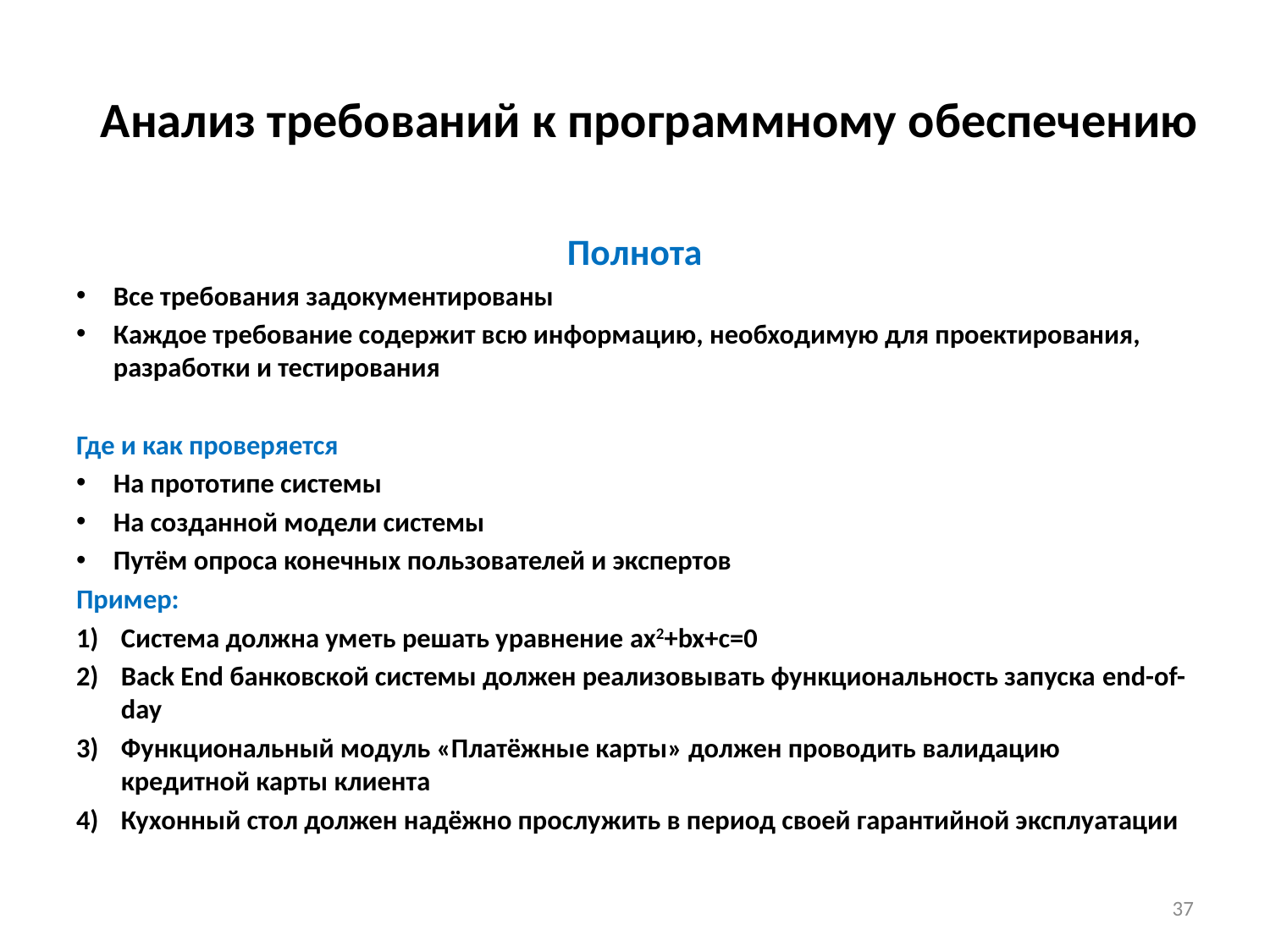

# Анализ требований к программному обеспечению
Полнота
Все требования задокументированы
Каждое требование содержит всю информацию, необходимую для проектирования, разработки и тестирования

Где и как проверяется
На прототипе системы
На созданной модели системы
Путём опроса конечных пользователей и экспертов
Пример:
Система должна уметь решать уравнение ax2+bx+c=0
Back End банковской системы должен реализовывать функциональность запуска end-of-day
Функциональный модуль «Платёжные карты» должен проводить валидацию кредитной карты клиента
Кухонный стол должен надёжно прослужить в период своей гарантийной эксплуатации

37